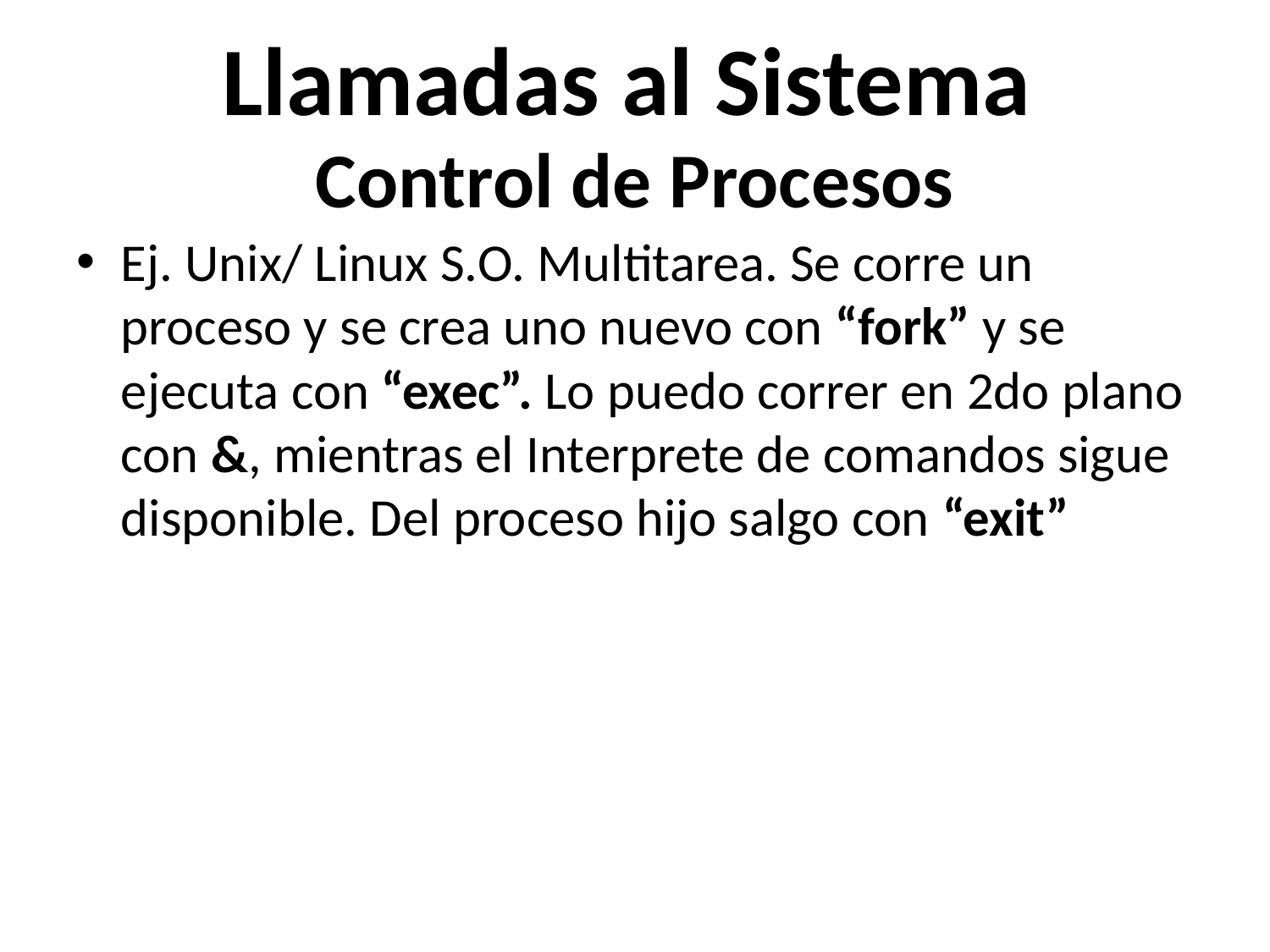

Llamadas al Sistema
# Control de Procesos
Ej. Unix/ Linux S.O. Multitarea. Se corre un proceso y se crea uno nuevo con “fork” y se ejecuta con “exec”. Lo puedo correr en 2do plano con &, mientras el Interprete de comandos sigue disponible. Del proceso hijo salgo con “exit”